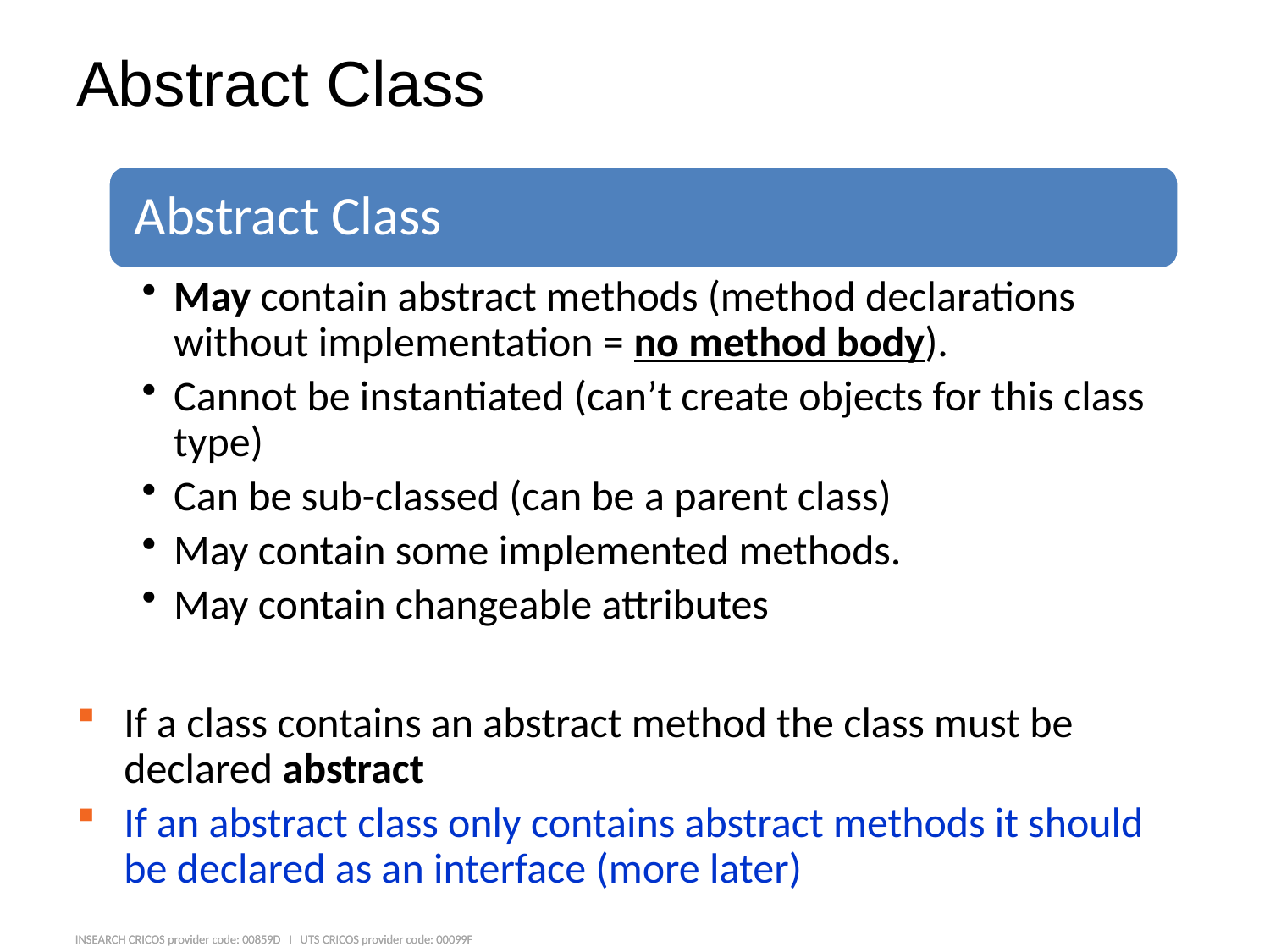

# Abstract Class
Abstract Class
May contain abstract methods (method declarations without implementation = no method body).
Cannot be instantiated (can’t create objects for this class type)
Can be sub-classed (can be a parent class)
May contain some implemented methods.
May contain changeable attributes
If a class contains an abstract method the class must be declared abstract
If an abstract class only contains abstract methods it should be declared as an interface (more later)